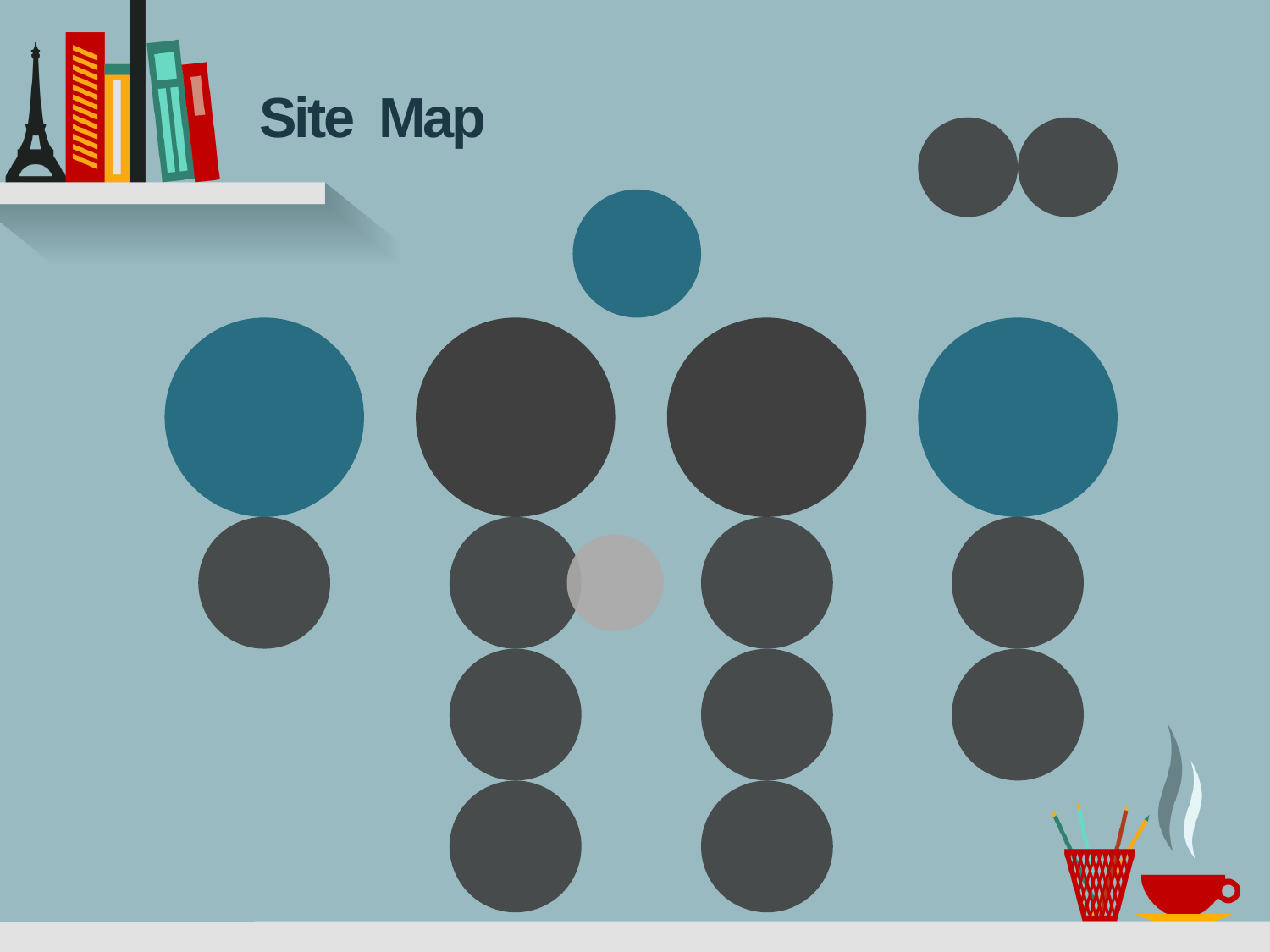

# Site  Map
Join
Login
Home
About
Preview
Promotion
Guide
Information
Rooms
Event
Company
Sub
Room
Review
Convenience
Package
Wedding
Reservation